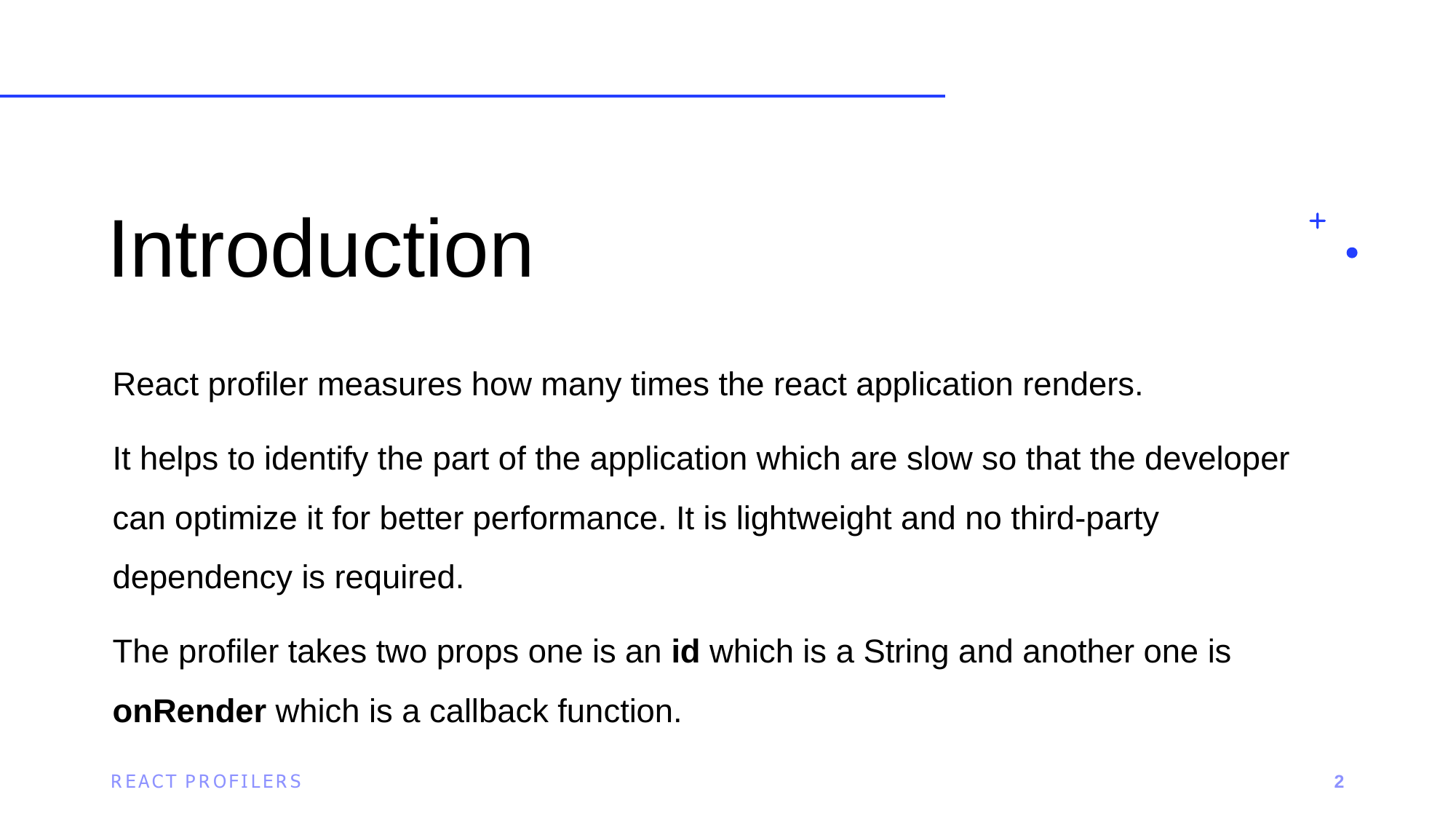

# Introduction
React profiler measures how many times the react application renders.
It helps to identify the part of the application which are slow so that the developer can optimize it for better performance. It is lightweight and no third-party dependency is required.
The profiler takes two props one is an id which is a String and another one is onRender which is a callback function.
React profilers
2